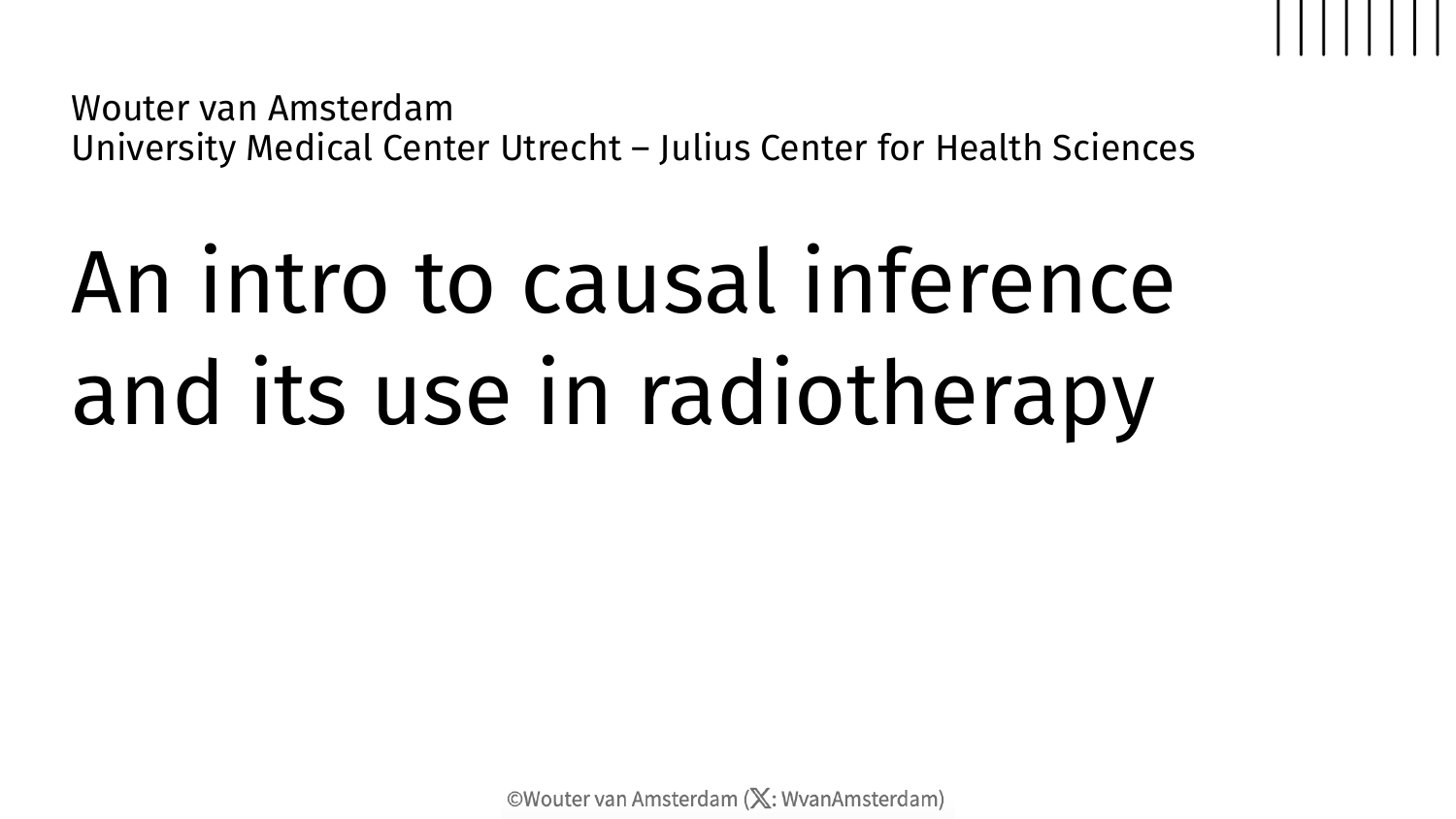

# Wouter van Amsterdam University Medical Center Utrecht – Julius Center for Health Sciences
An intro to causal inference
and its use in radiotherapy